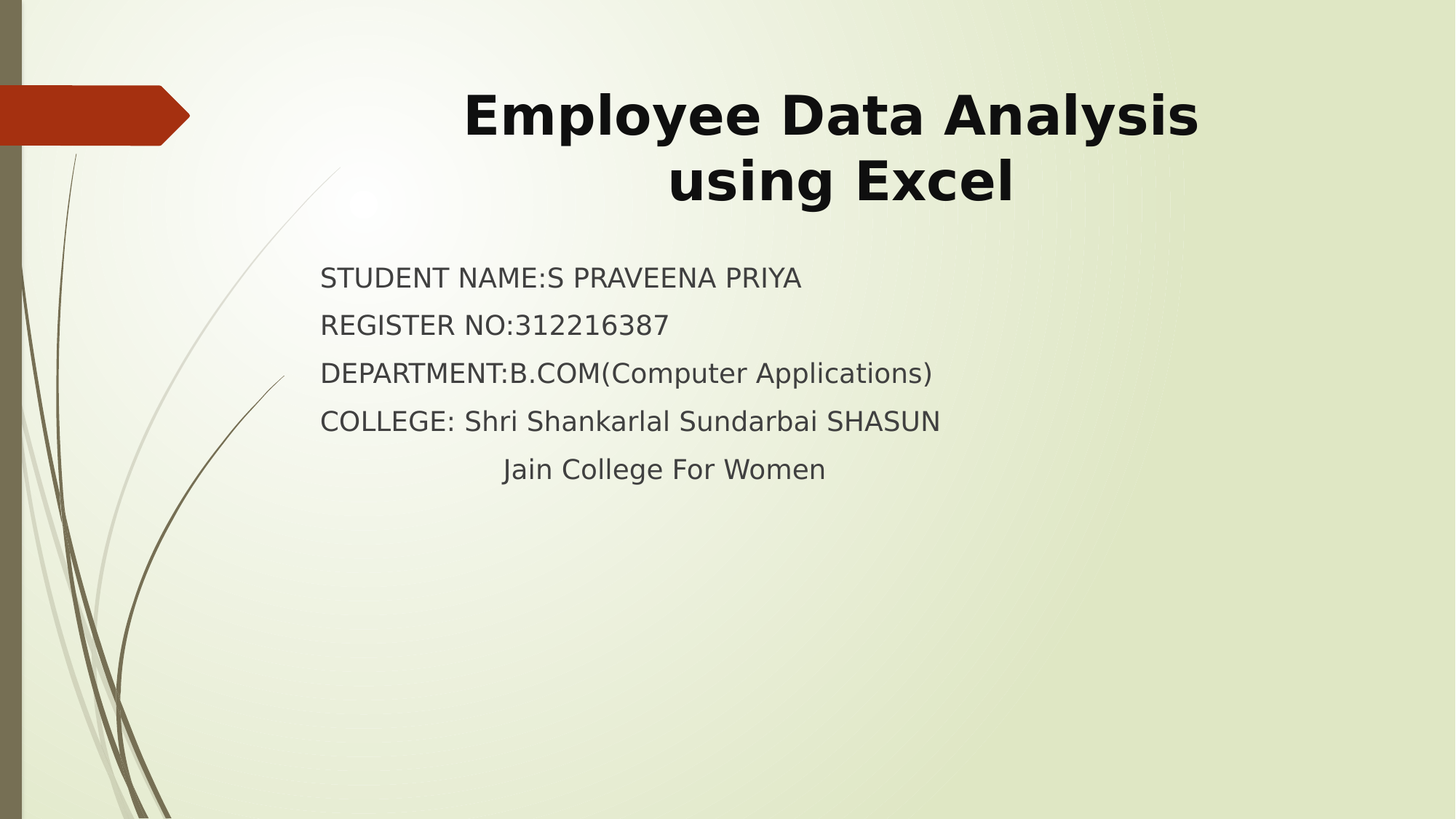

# Employee Data Analysis using Excel
STUDENT NAME:S PRAVEENA PRIYA
REGISTER NO:312216387
DEPARTMENT:B.COM(Computer Applications)
COLLEGE: Shri Shankarlal Sundarbai SHASUN
                     Jain College For Women